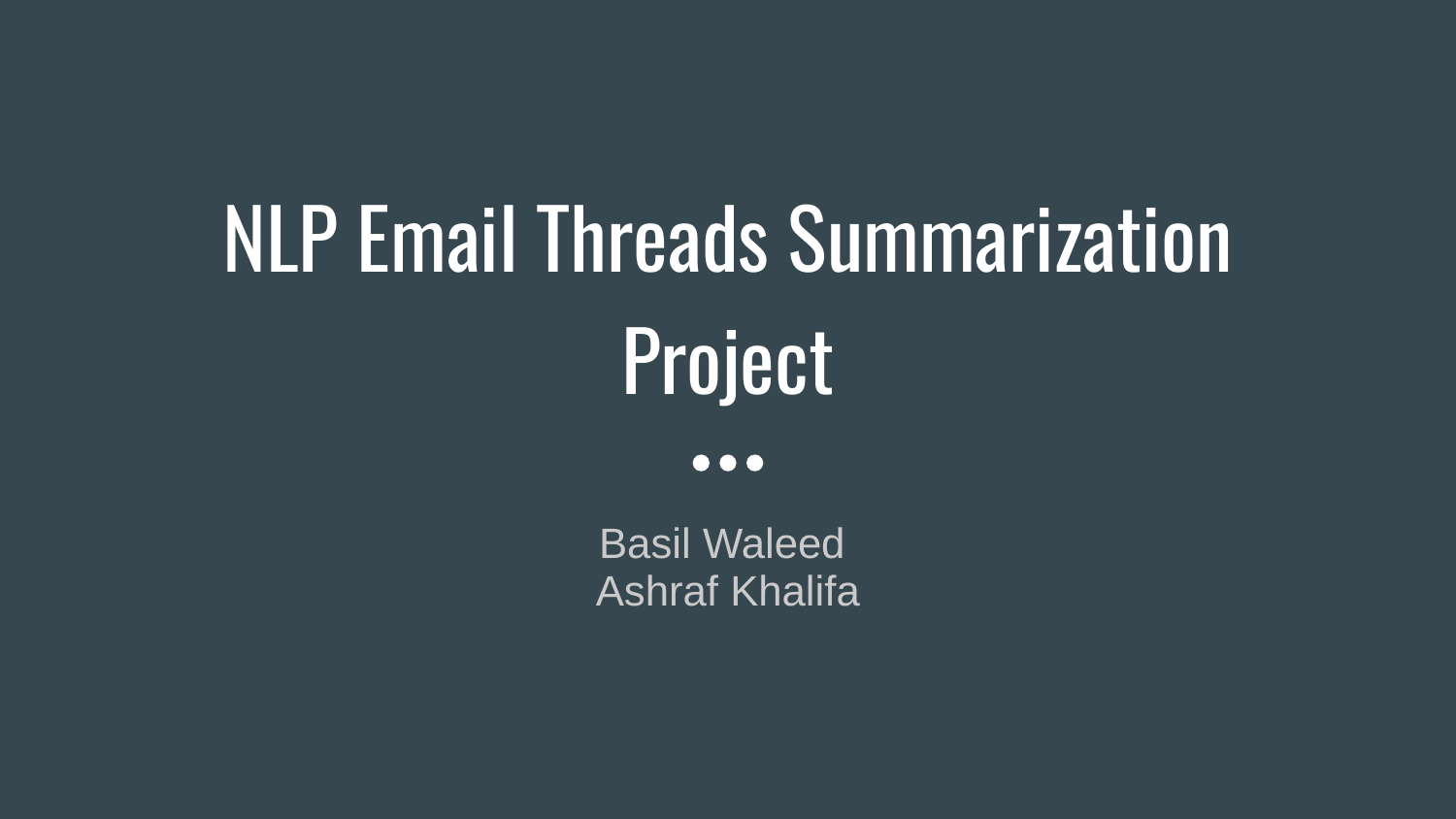

# NLP Email Threads Summarization Project
Basil Waleed
Ashraf Khalifa